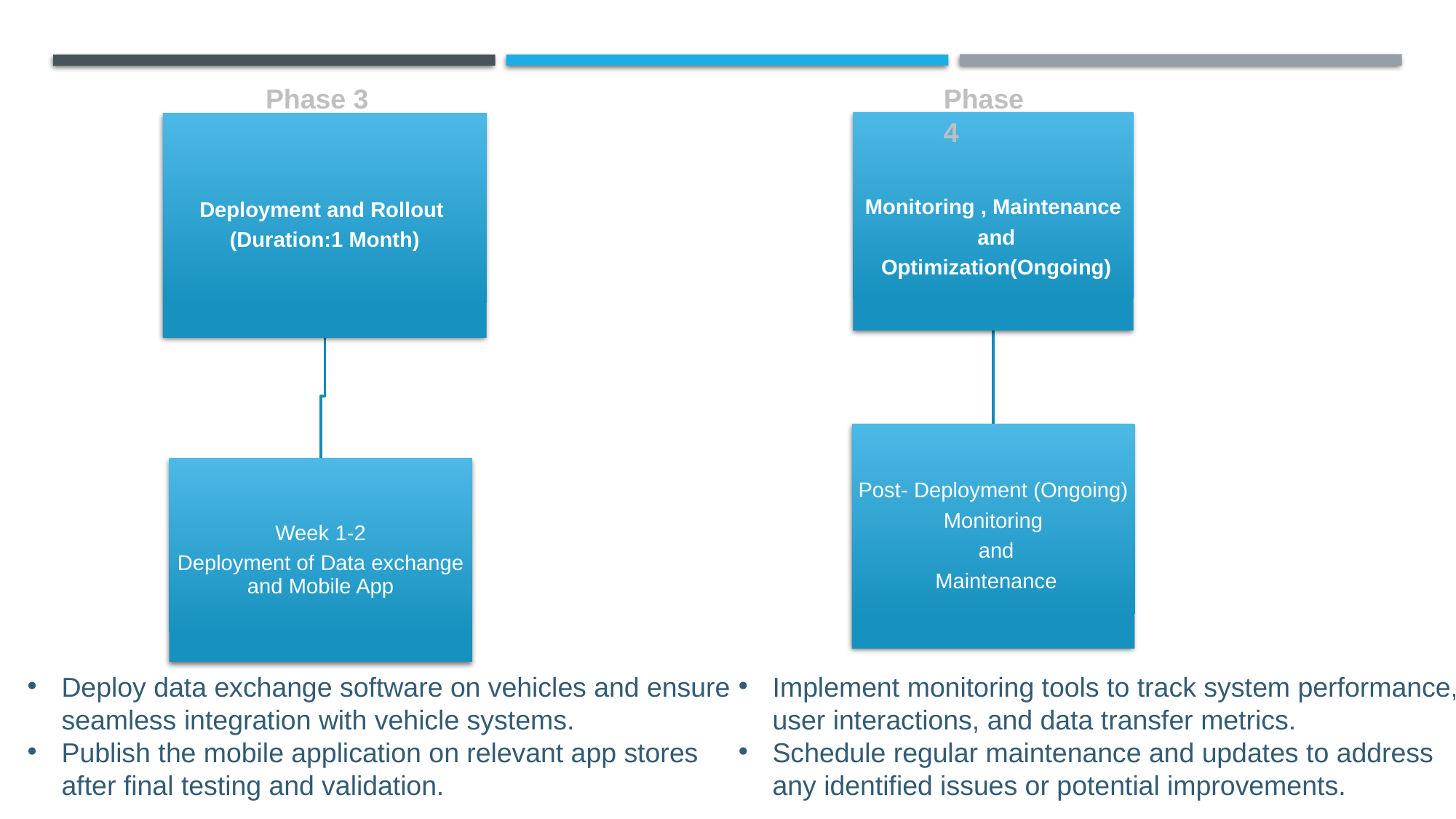

Phase 3
Phase 4
Deployment and Rollout
(Duration:1 Month)
Week 1-2
Deployment of Data exchange and Mobile App

Monitoring , Maintenance
 and
 Optimization(Ongoing)
Post- Deployment (Ongoing)
Monitoring
 and
 Maintenance
Implement monitoring tools to track system performance, user interactions, and data transfer metrics.
Schedule regular maintenance and updates to address any identified issues or potential improvements.
Deploy data exchange software on vehicles and ensure seamless integration with vehicle systems.
Publish the mobile application on relevant app stores after final testing and validation.